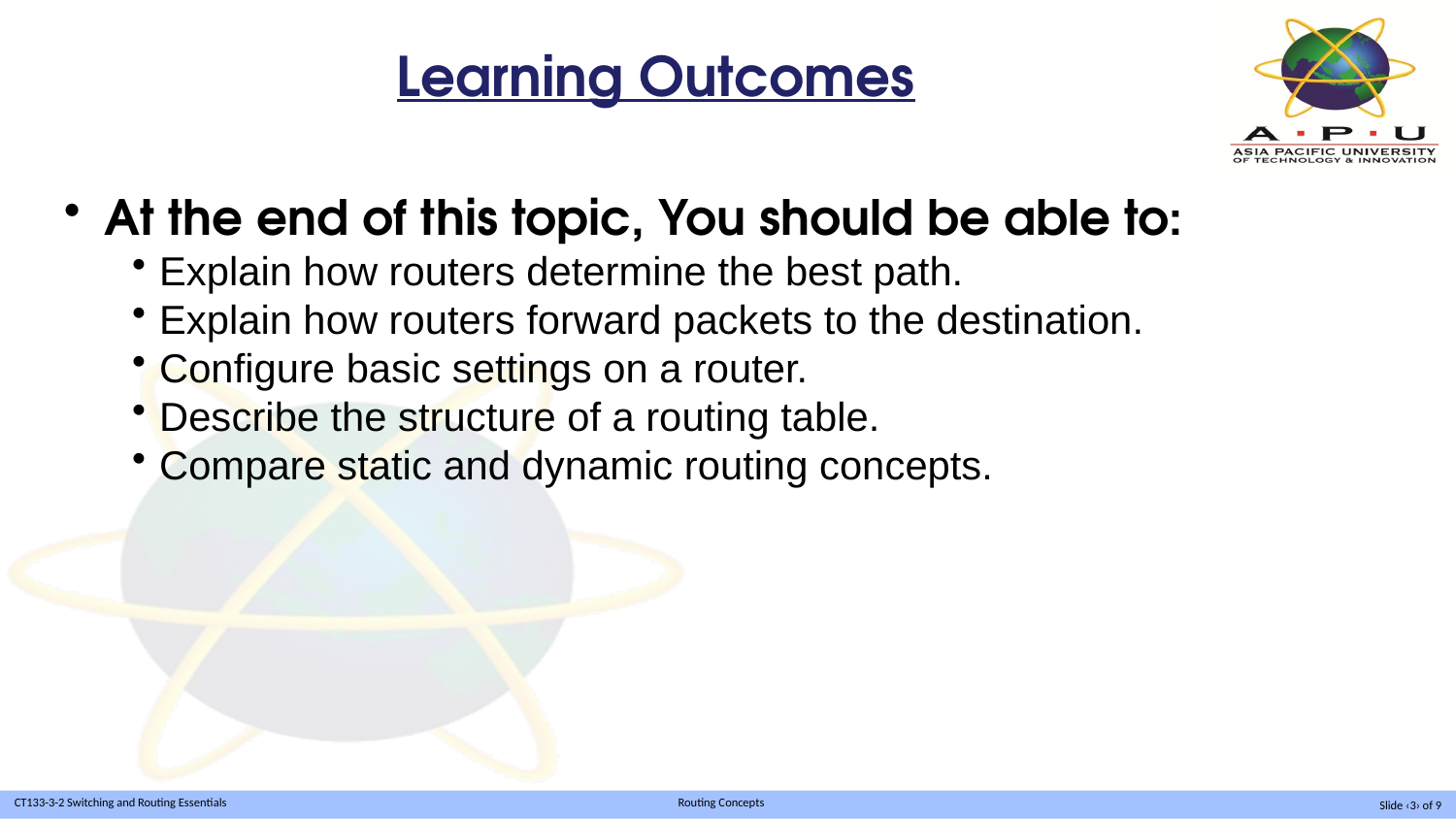

# Learning Outcomes
At the end of this topic, You should be able to:
Explain how routers determine the best path.
Explain how routers forward packets to the destination.
Configure basic settings on a router.
Describe the structure of a routing table.
Compare static and dynamic routing concepts.
Slide ‹3› of 9